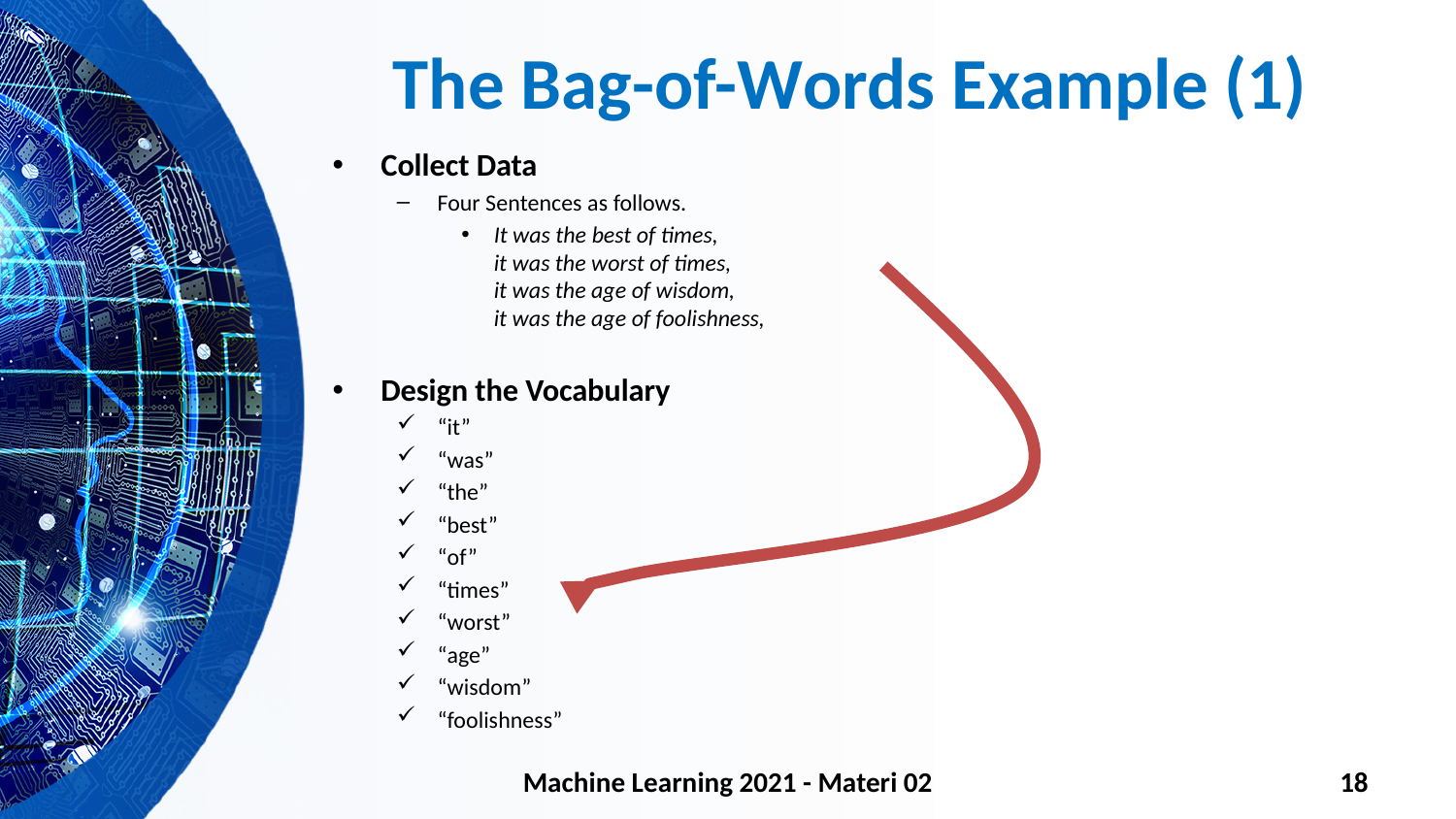

# The Bag-of-Words Example (1)
Collect Data
Four Sentences as follows.
It was the best of times,
it was the worst of times,
it was the age of wisdom,
it was the age of foolishness,

Design the Vocabulary
“it”
“was”
“the”
“best”
“of”
“times”
“worst”
“age”
“wisdom”
“foolishness”

Machine Learning 2021 - Materi 02
18